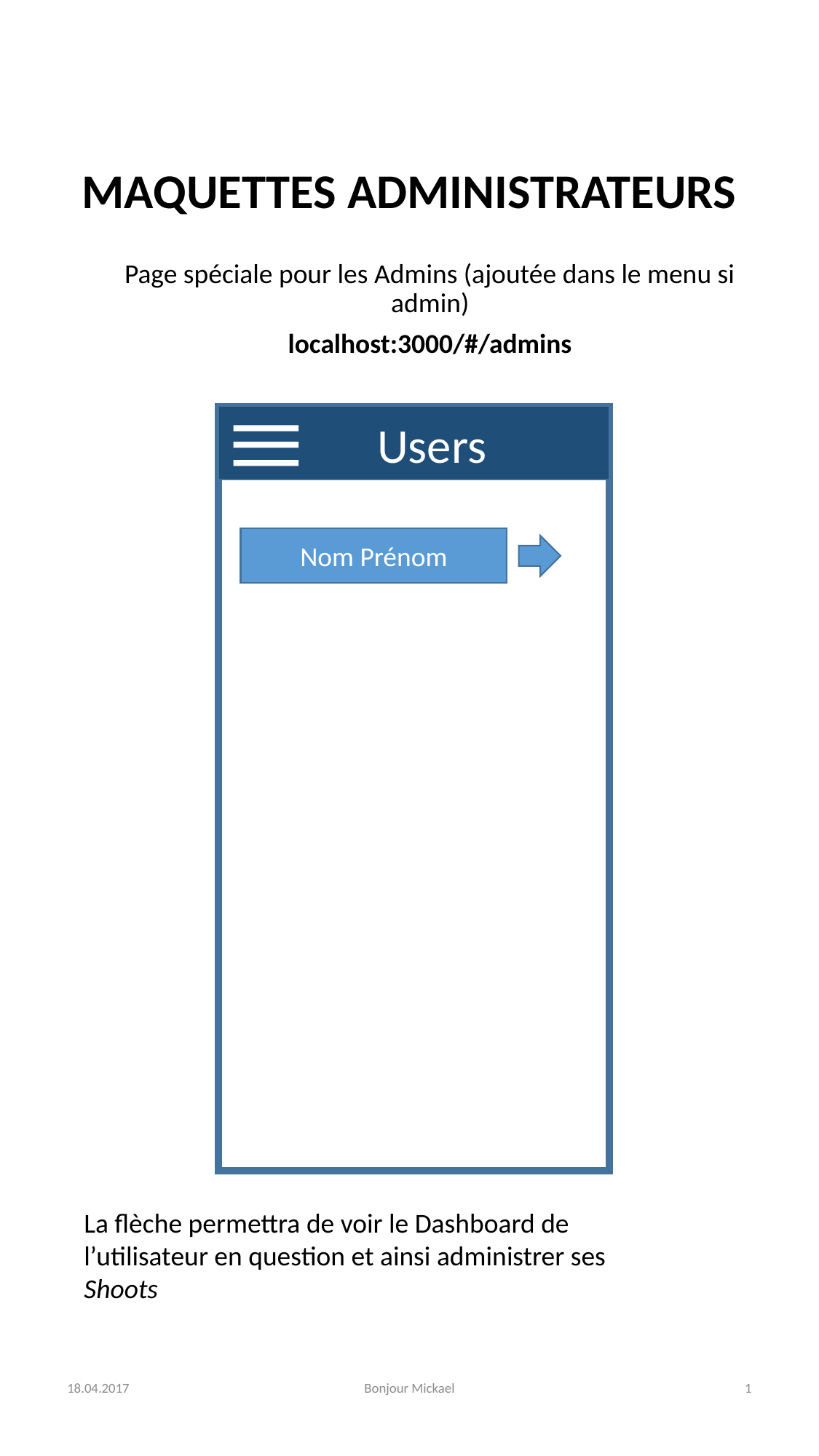

MAQUETTES ADMINISTRATEURS
Page spéciale pour les Admins (ajoutée dans le menu si admin)
localhost:3000/#/admins

Users

Nom Prénom

La flèche permettra de voir le Dashboard de l’utilisateur en question et ainsi administrer ses Shoots
18.04.2017
Bonjour Mickael
1